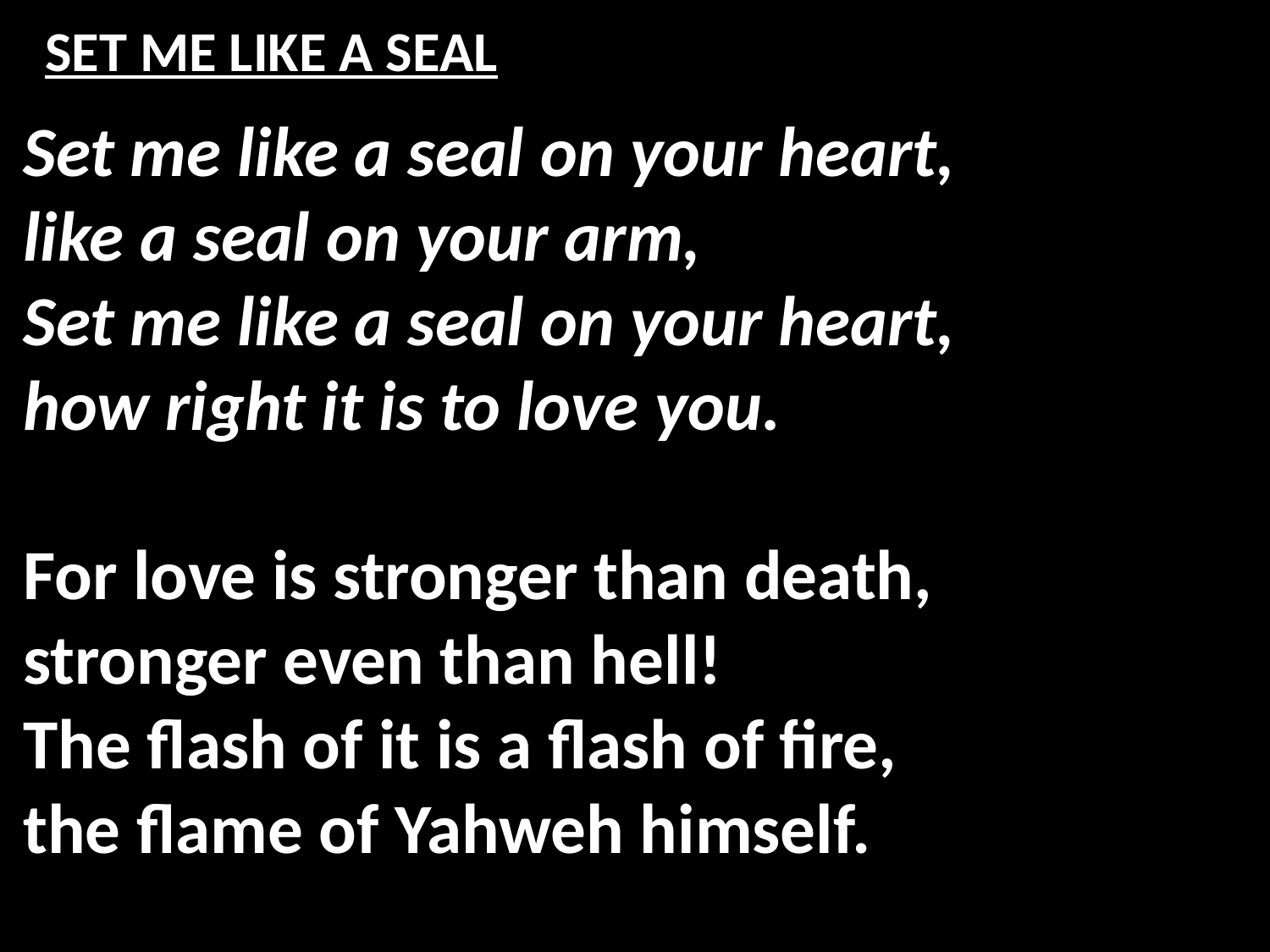

# SET ME LIKE A SEAL
Set me like a seal on your heart,
like a seal on your arm,
Set me like a seal on your heart,
how right it is to love you.

For love is stronger than death,
stronger even than hell!
The flash of it is a flash of fire,
the flame of Yahweh himself.